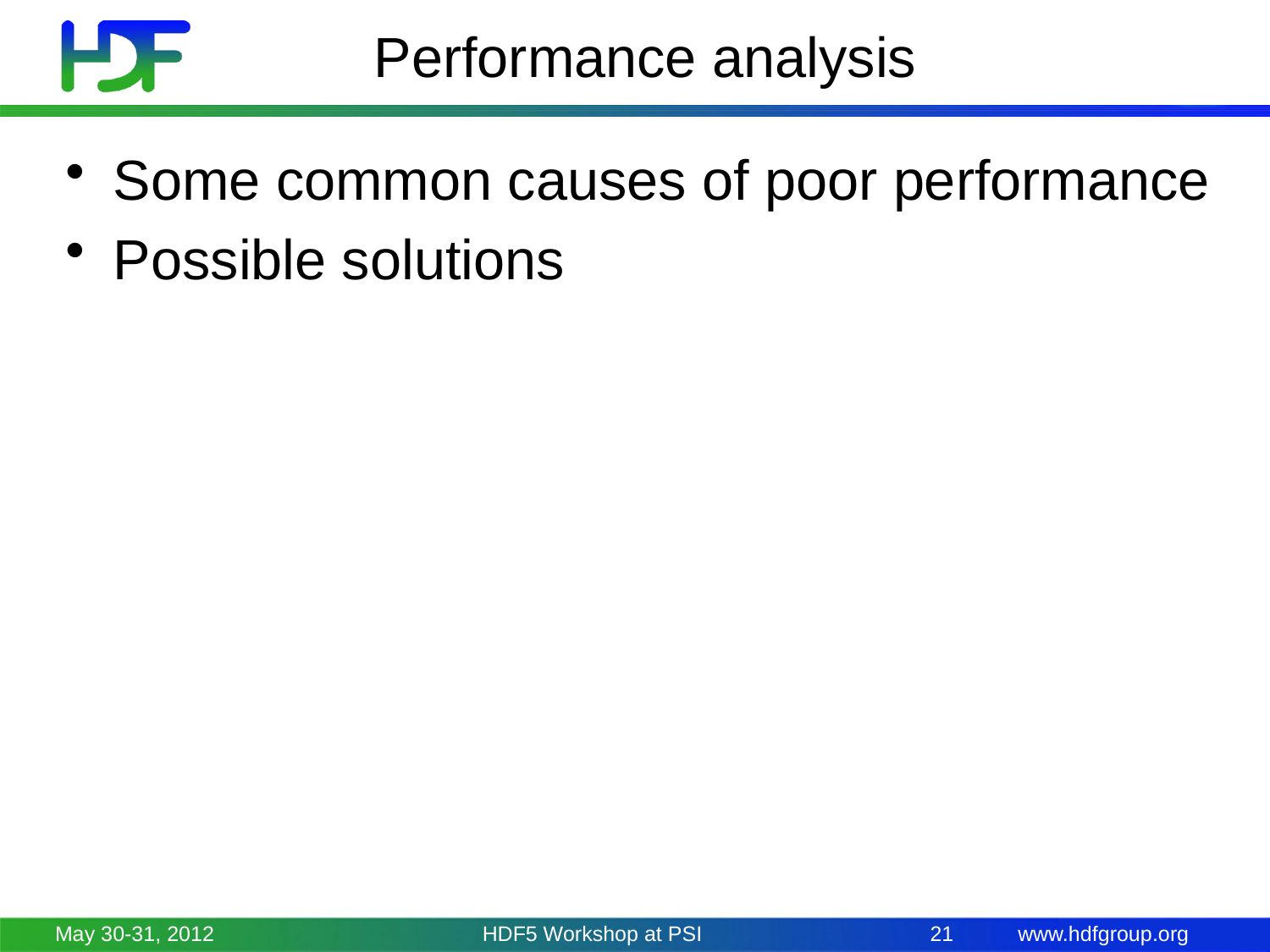

# Performance analysis
Some common causes of poor performance
Possible solutions
May 30-31, 2012
HDF5 Workshop at PSI
21